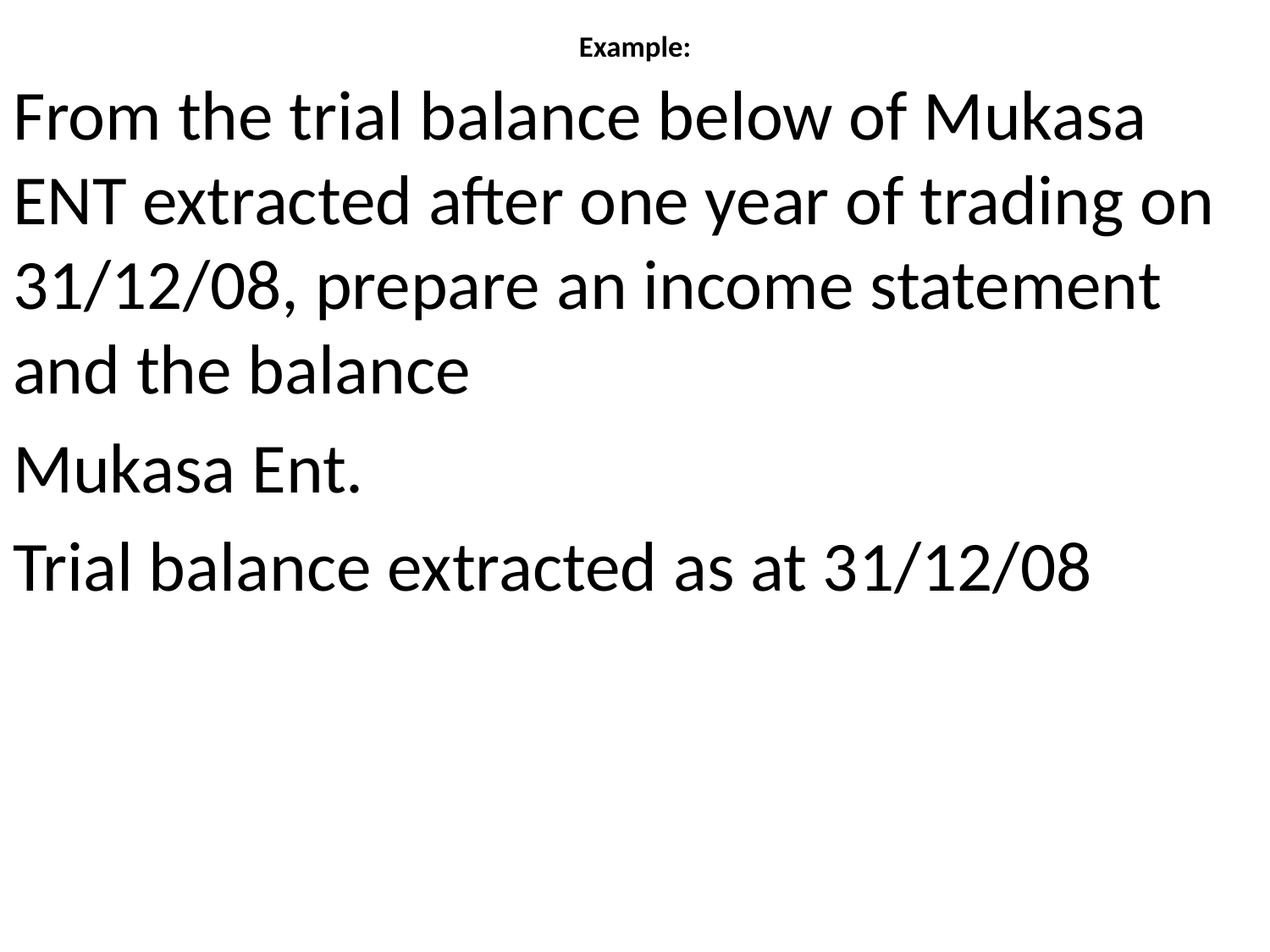

# Example:
From the trial balance below of Mukasa ENT extracted after one year of trading on 31/12/08, prepare an income statement and the balance
Mukasa Ent.
Trial balance extracted as at 31/12/08